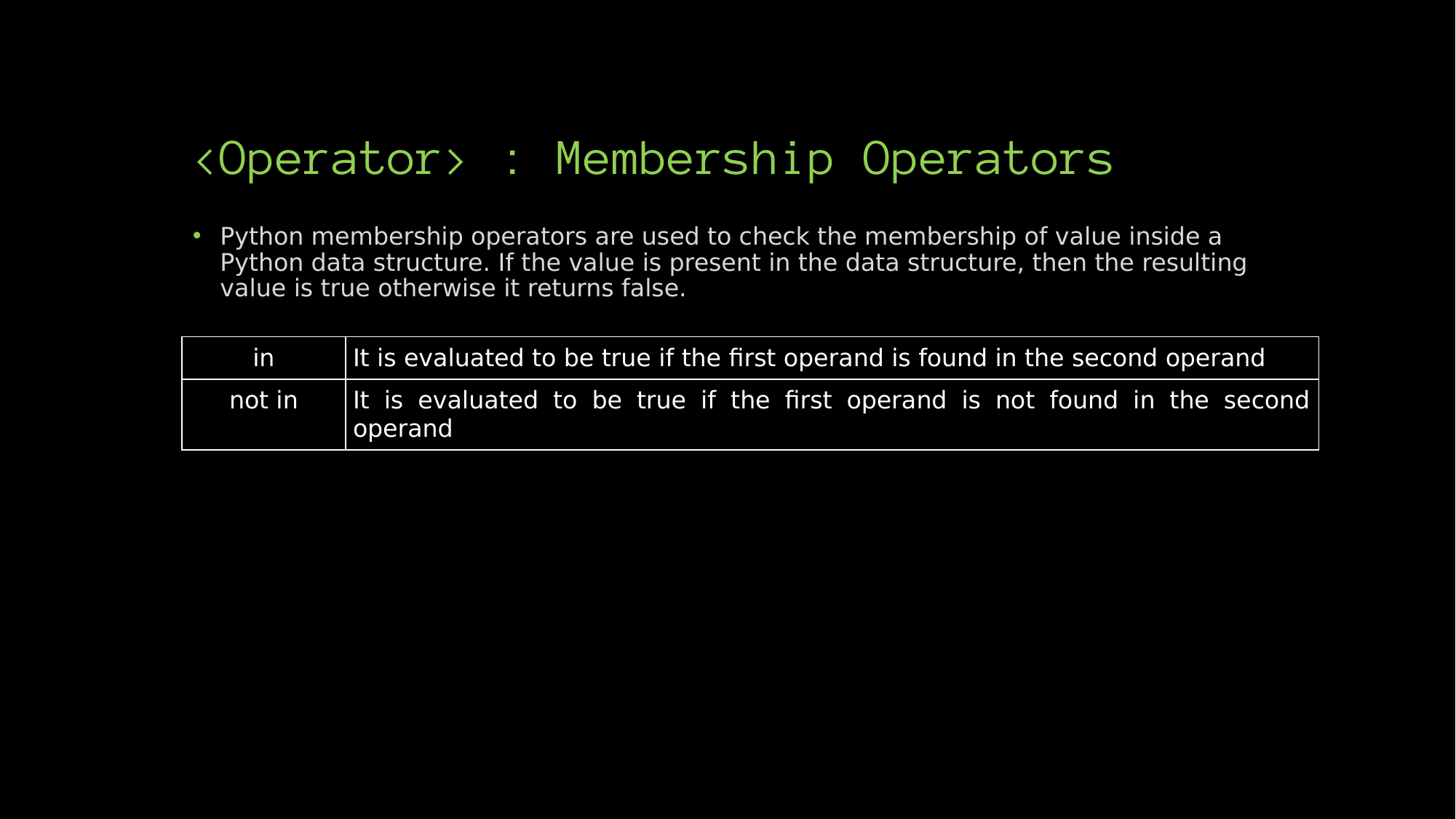

# <Operator> : Membership Operators
Python membership operators are used to check the membership of value inside a Python data structure. If the value is present in the data structure, then the resulting value is true otherwise it returns false.
| in | It is evaluated to be true if the first operand is found in the second operand |
| --- | --- |
| not in | It is evaluated to be true if the first operand is not found in the second operand |